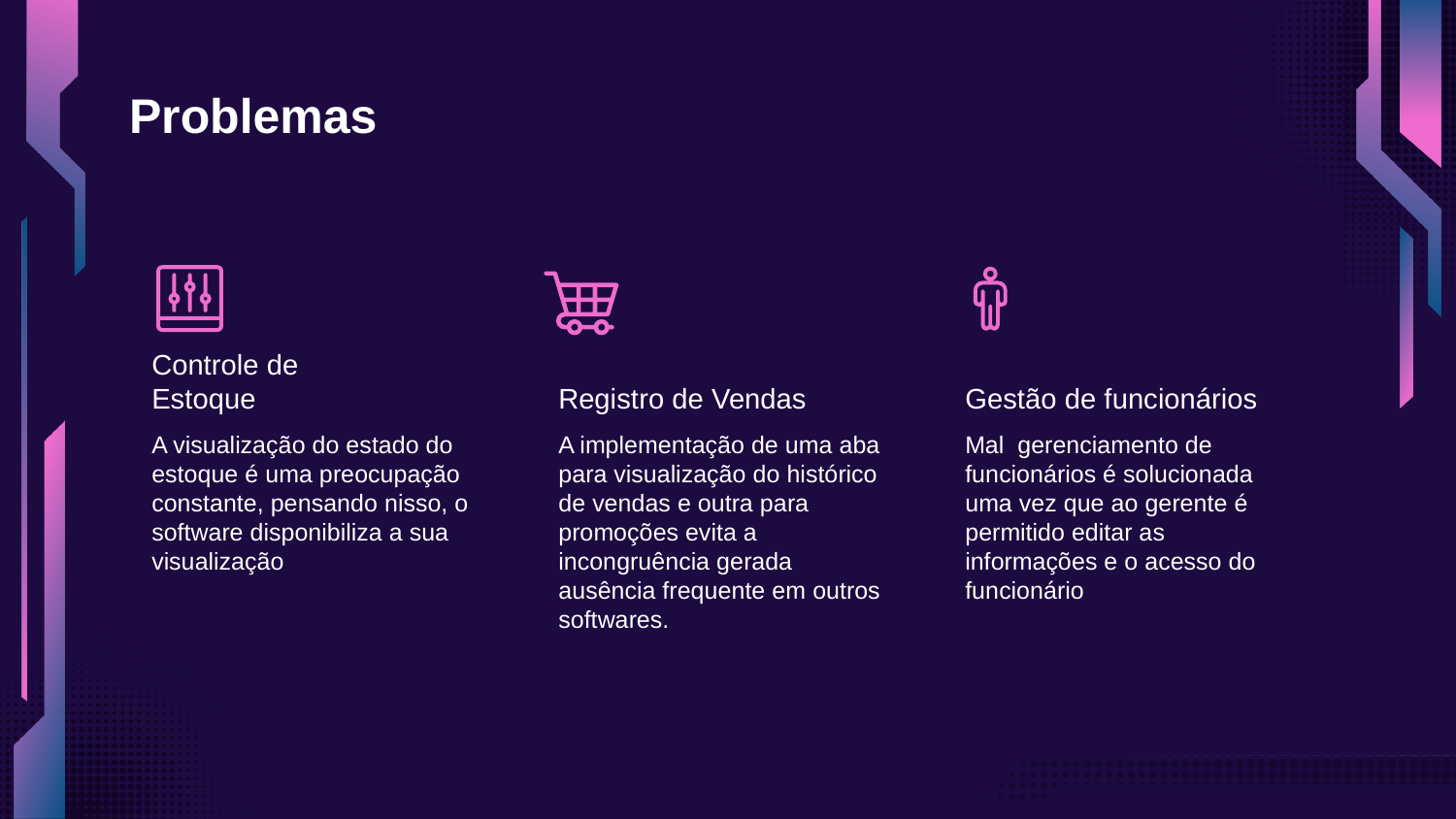

# Problemas

Controle de
Estoque
Registro de Vendas
Gestão de funcionários
A visualização do estado do estoque é uma preocupação constante, pensando nisso, o software disponibiliza a sua visualização
A implementação de uma aba para visualização do histórico de vendas e outra para promoções evita a incongruência gerada ausência frequente em outros softwares.
Mal  gerenciamento de funcionários é solucionada uma vez que ao gerente é permitido editar as informações e o acesso do funcionário